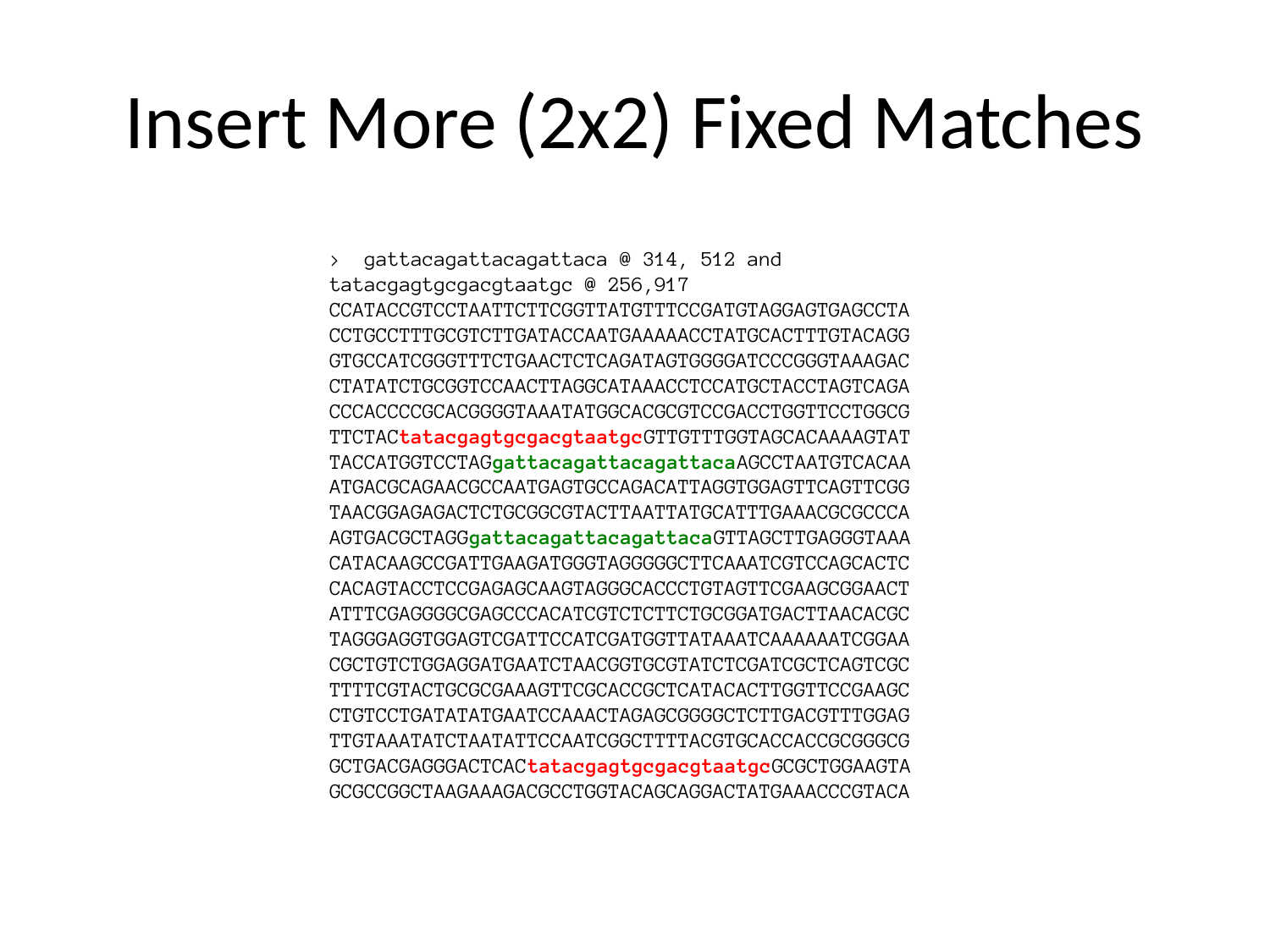

# Insert More (2x2) Fixed Matches
>  gattacagattacagattaca @ 314, 512 and tatacgagtgcgacgtaatgc @ 256,917
CCATACCGTCCTAATTCTTCGGTTATGTTTCCGATGTAGGAGTGAGCCTA
CCTGCCTTTGCGTCTTGATACCAATGAAAAACCTATGCACTTTGTACAGG
GTGCCATCGGGTTTCTGAACTCTCAGATAGTGGGGATCCCGGGTAAAGAC
CTATATCTGCGGTCCAACTTAGGCATAAACCTCCATGCTACCTAGTCAGA
CCCACCCCGCACGGGGTAAATATGGCACGCGTCCGACCTGGTTCCTGGCG
TTCTACtatacgagtgcgacgtaatgcGTTGTTTGGTAGCACAAAAGTAT
TACCATGGTCCTAGgattacagattacagattacaAGCCTAATGTCACAA
ATGACGCAGAACGCCAATGAGTGCCAGACATTAGGTGGAGTTCAGTTCGG
TAACGGAGAGACTCTGCGGCGTACTTAATTATGCATTTGAAACGCGCCCA
AGTGACGCTAGGgattacagattacagattacaGTTAGCTTGAGGGTAAA
CATACAAGCCGATTGAAGATGGGTAGGGGGCTTCAAATCGTCCAGCACTC
CACAGTACCTCCGAGAGCAAGTAGGGCACCCTGTAGTTCGAAGCGGAACT
ATTTCGAGGGGCGAGCCCACATCGTCTCTTCTGCGGATGACTTAACACGC
TAGGGAGGTGGAGTCGATTCCATCGATGGTTATAAATCAAAAAATCGGAA
CGCTGTCTGGAGGATGAATCTAACGGTGCGTATCTCGATCGCTCAGTCGC
TTTTCGTACTGCGCGAAAGTTCGCACCGCTCATACACTTGGTTCCGAAGC
CTGTCCTGATATATGAATCCAAACTAGAGCGGGGCTCTTGACGTTTGGAG
TTGTAAATATCTAATATTCCAATCGGCTTTTACGTGCACCACCGCGGGCG
GCTGACGAGGGACTCACtatacgagtgcgacgtaatgcGCGCTGGAAGTA
GCGCCGGCTAAGAAAGACGCCTGGTACAGCAGGACTATGAAACCCGTACA